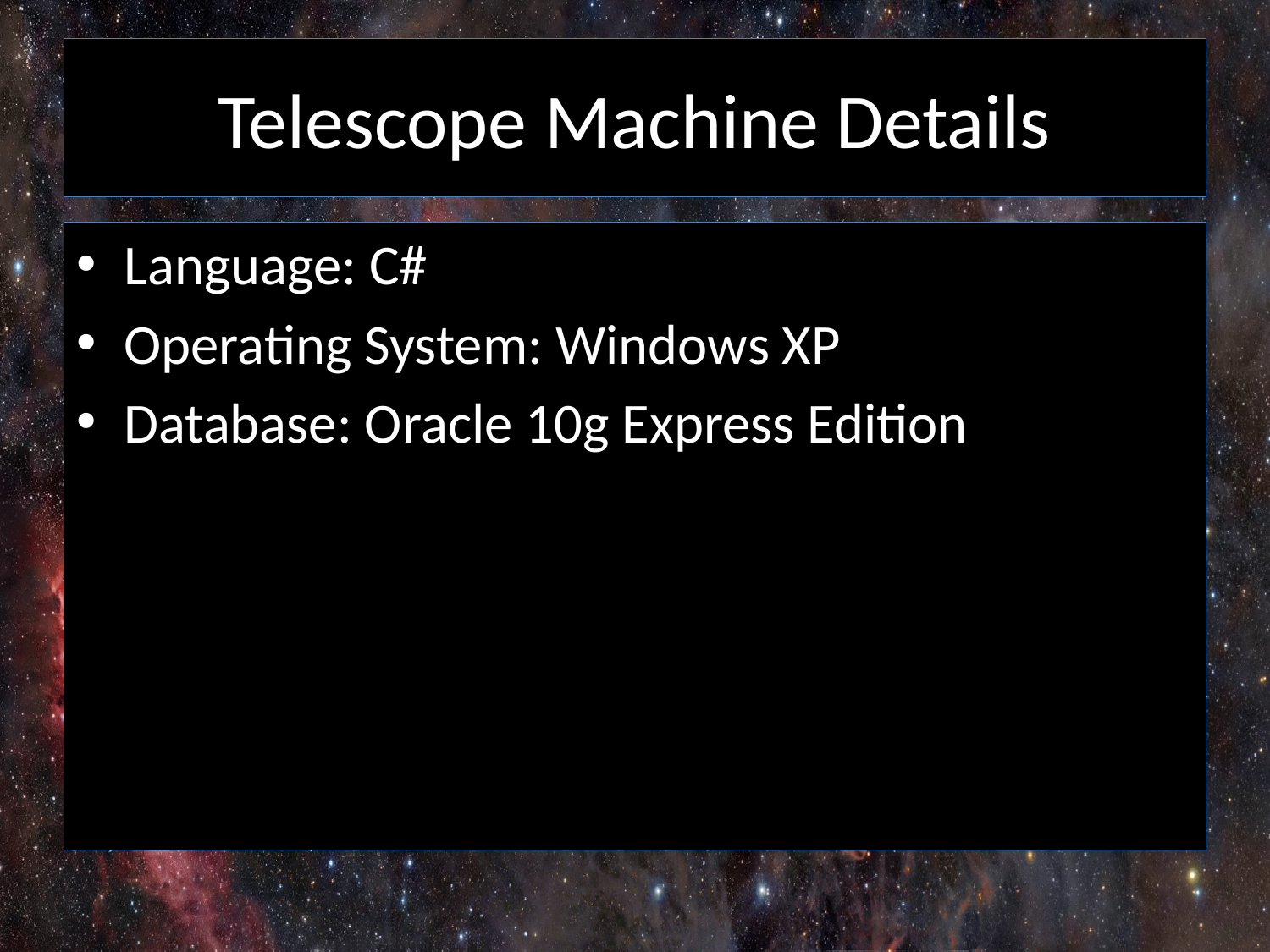

# Telescope Machine Details
Language: C#
Operating System: Windows XP
Database: Oracle 10g Express Edition